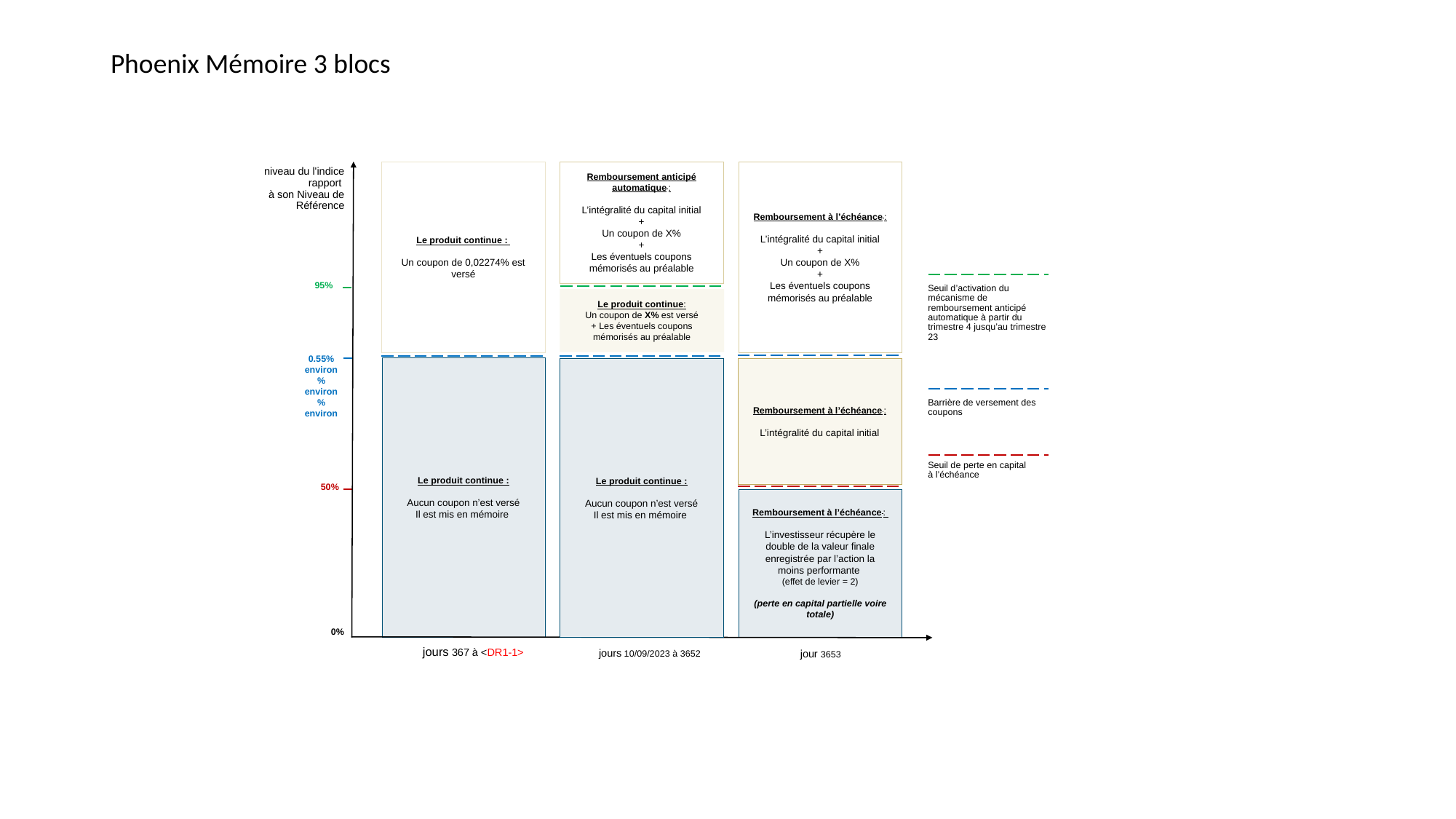

Phoenix Mémoire 3 blocs
niveau du l'indice rapport
à son Niveau de Référence
Le produit continue :

Un coupon de 0,02274% est versé
Remboursement anticipé automatique :

L’intégralité du capital initial
+
Un coupon de X%
+
Les éventuels coupons mémorisés au préalable
Remboursement à l’échéance :

L’intégralité du capital initial
+
Un coupon de X%
+
Les éventuels coupons mémorisés au préalable
95%
Seuil d’activation du mécanisme de remboursement anticipé automatique à partir du trimestre 4 jusqu’au trimestre 23
Le produit continue:
Un coupon de X% est versé
+ Les éventuels coupons mémorisés au préalable
0.55% environ% environ% environ
Le produit continue :

Aucun coupon n’est versé
Il est mis en mémoire
Le produit continue :

Aucun coupon n’est versé
Il est mis en mémoire
Remboursement à l’échéance :

L’intégralité du capital initial
Barrière de versement des coupons
Seuil de perte en capital à l’échéance
50%
Remboursement à l’échéance :

L’investisseur récupère le double de la valeur finale enregistrée par l’action la moins performante
(effet de levier = 2)

(perte en capital partielle voire totale)
0%
jours 367 à <DR1-1>
jours 10/09/2023 à 3652
jour 3653